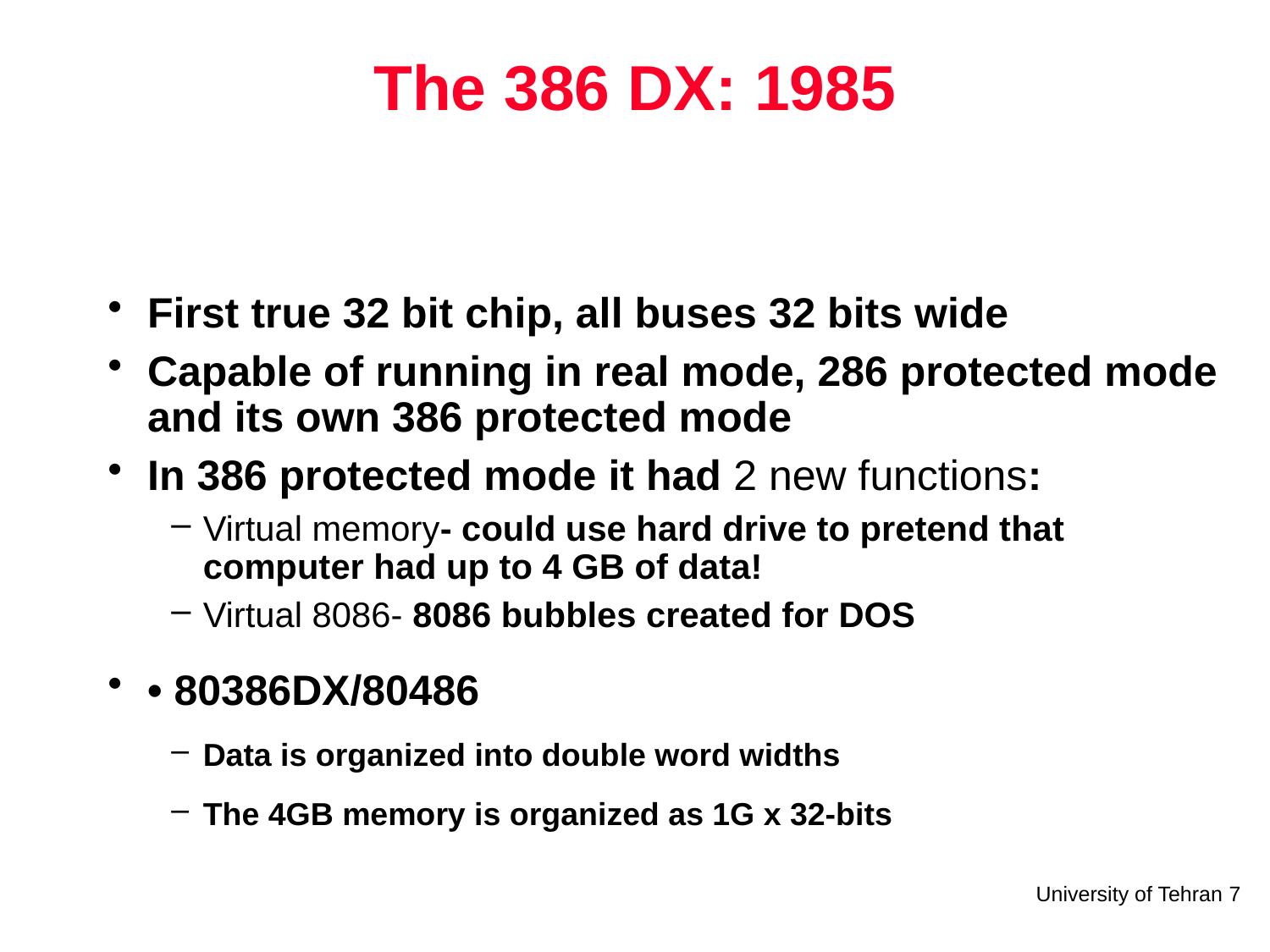

# The 386 DX: 1985
First true 32 bit chip, all buses 32 bits wide
Capable of running in real mode, 286 protected mode and its own 386 protected mode
In 386 protected mode it had 2 new functions:
Virtual memory- could use hard drive to pretend that computer had up to 4 GB of data!
Virtual 8086- 8086 bubbles created for DOS
• 80386DX/80486
Data is organized into double word widths
The 4GB memory is organized as 1G x 32-bits